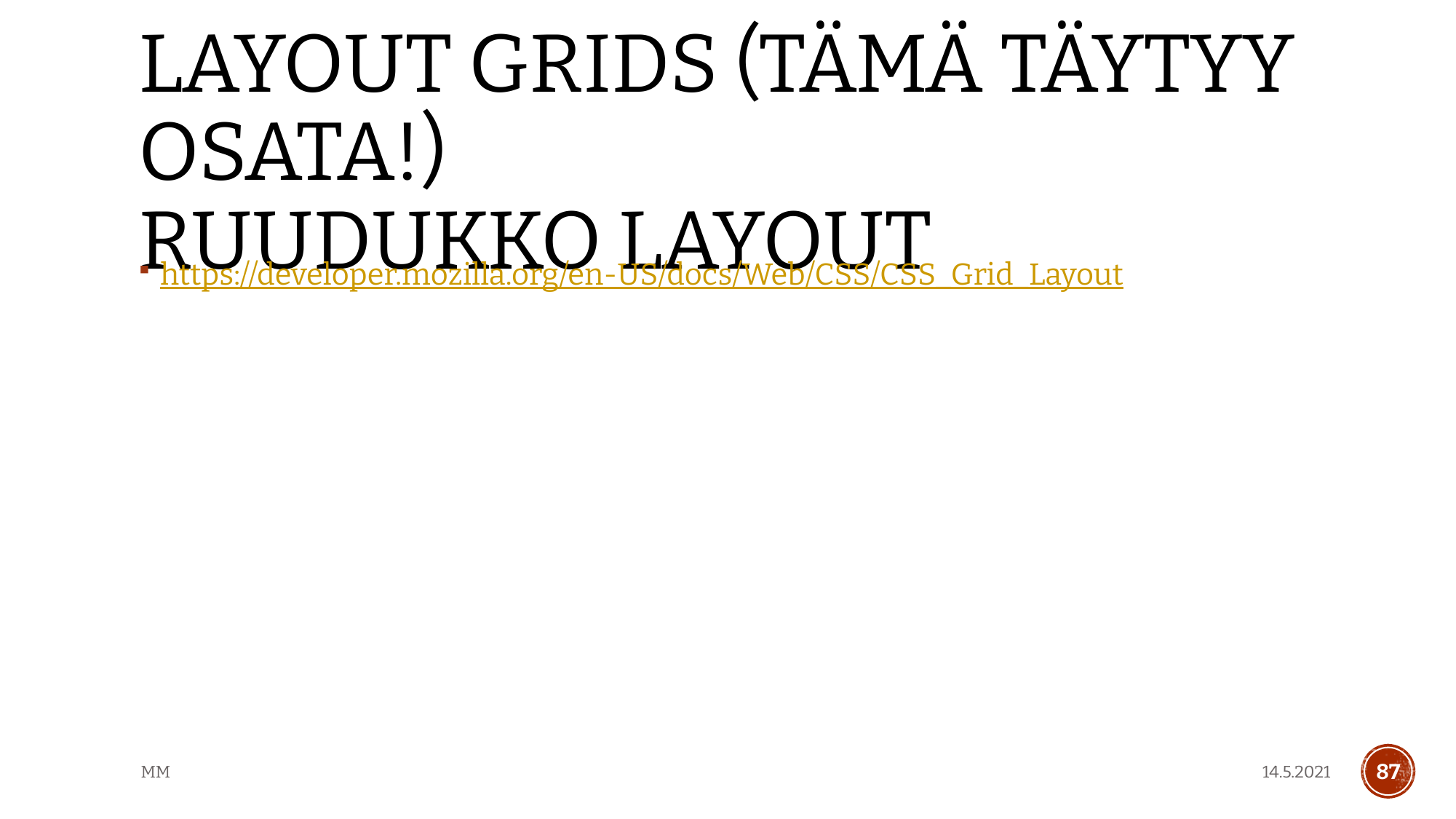

# layout grids (tämä täytyy osata!) ruudukko layout
https://developer.mozilla.org/en-US/docs/Web/CSS/CSS_Grid_Layout

MM
14.5.2021
87